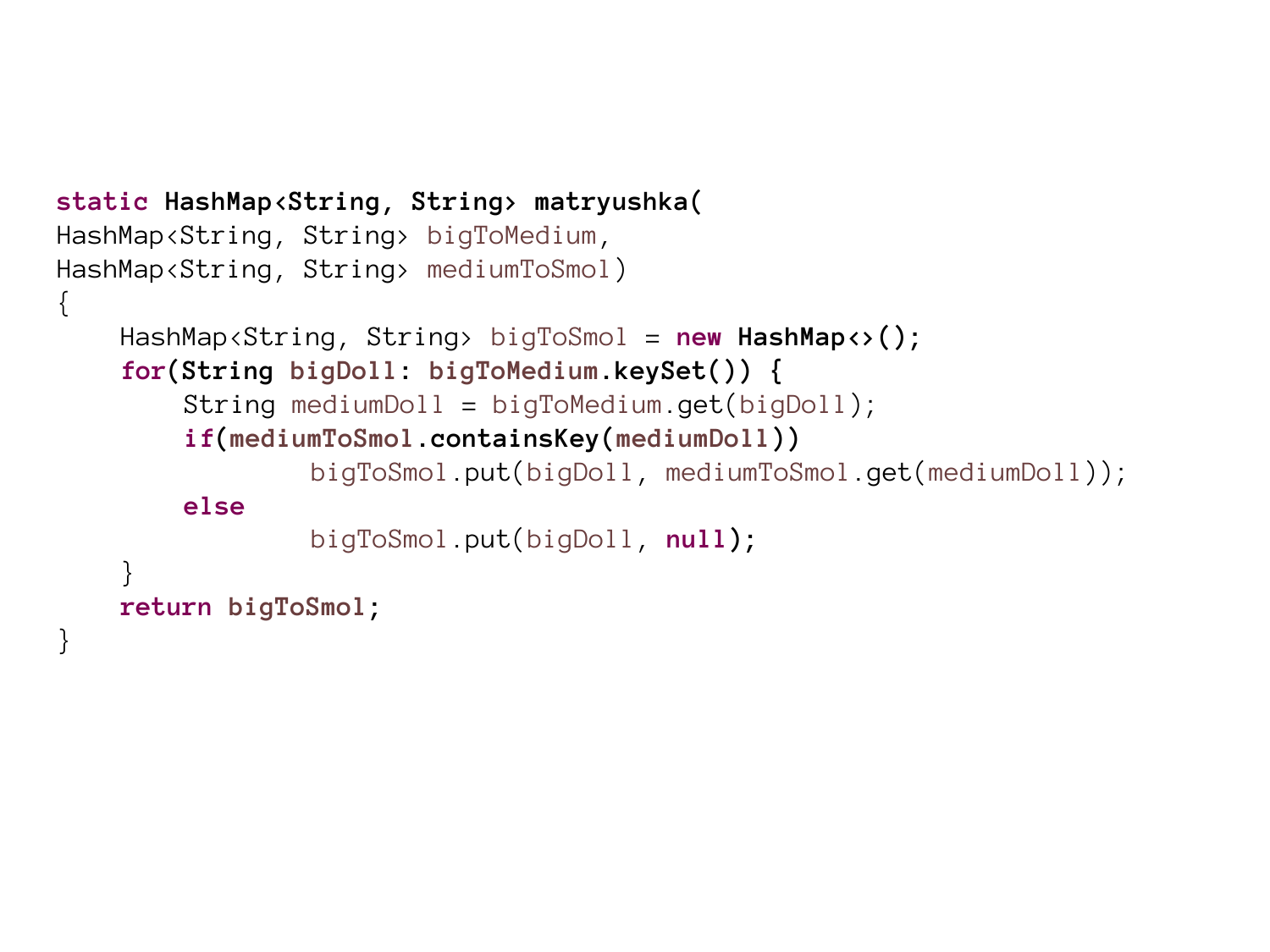

static HashMap<String, String> matryushka(
HashMap<String, String> bigToMedium,
HashMap<String, String> mediumToSmol)
{
HashMap<String, String> bigToSmol = new HashMap<>();
for(String bigDoll: bigToMedium.keySet()) {
String mediumDoll = bigToMedium.get(bigDoll);
if(mediumToSmol.containsKey(mediumDoll))
	bigToSmol.put(bigDoll, mediumToSmol.get(mediumDoll));
else
	bigToSmol.put(bigDoll, null);
}
return bigToSmol;
}